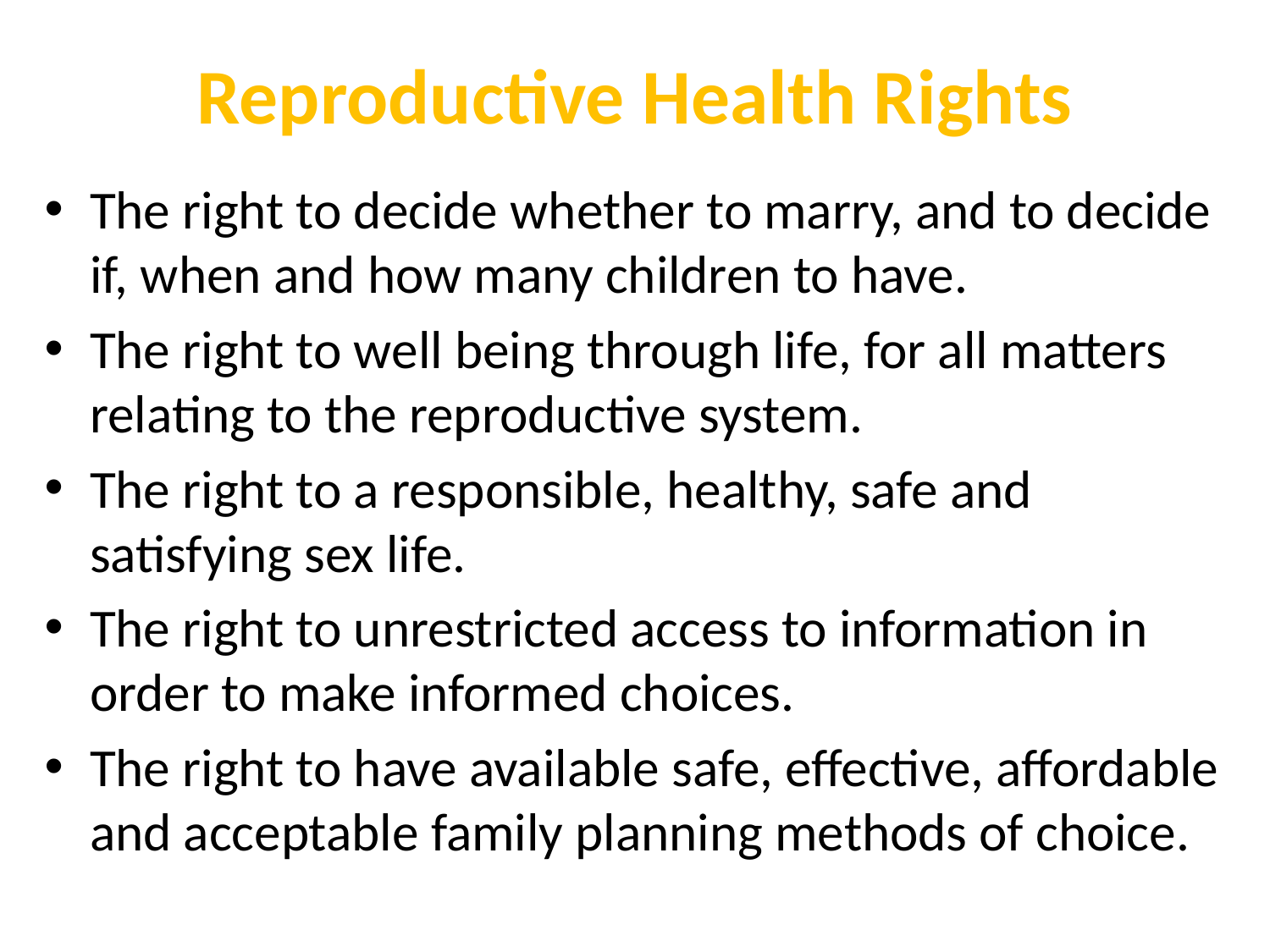

# Reproductive Health Rights
The right to decide whether to marry, and to decide if, when and how many children to have.
The right to well being through life, for all matters relating to the reproductive system.
The right to a responsible, healthy, safe and satisfying sex life.
The right to unrestricted access to information in order to make informed choices.
The right to have available safe, effective, affordable and acceptable family planning methods of choice.